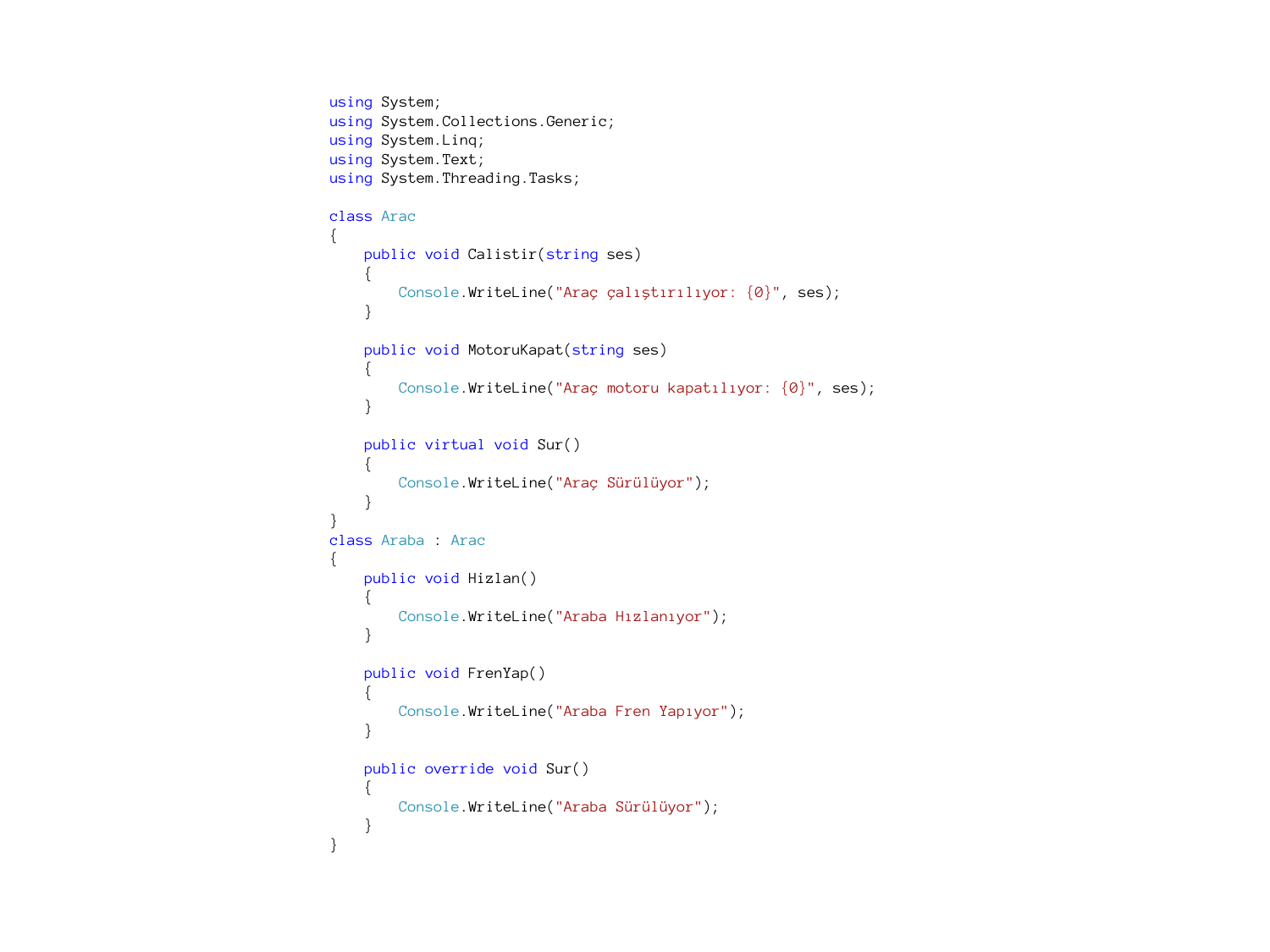

using System;
using System.Collections.Generic;
using System.Linq;
using System.Text;
using System.Threading.Tasks;

class Arac
{
    public void Calistir(string ses)
    {
        Console.WriteLine("Araç çalıştırılıyor: {0}", ses);
    }

    public void MotoruKapat(string ses)
    {
        Console.WriteLine("Araç motoru kapatılıyor: {0}", ses);
    }

    public virtual void Sur()
    {
        Console.WriteLine("Araç Sürülüyor");
    }
}
class Araba : Arac
{
    public void Hizlan()
    {
        Console.WriteLine("Araba Hızlanıyor");
    }

    public void FrenYap()
    {
        Console.WriteLine("Araba Fren Yapıyor");
    }

    public override void Sur()
    {
        Console.WriteLine("Araba Sürülüyor");
    }
}